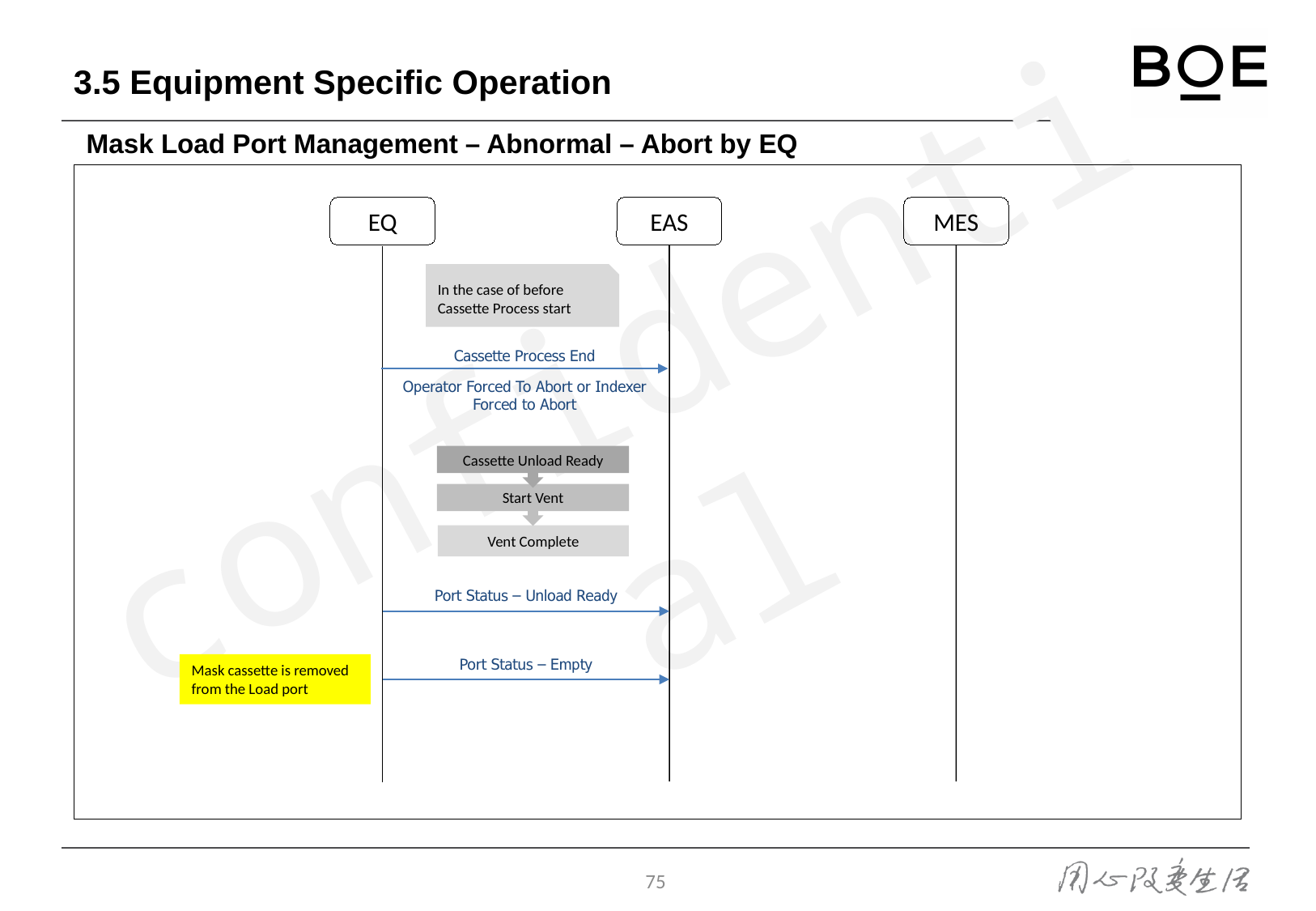

# 3.5 Equipment Specific Operation
Mask Load Port Management – Abnormal – Abort by EQ

EQ
EAS
MES
In the case of before Cassette Process start
Cassette Process End
Operator Forced To Abort or Indexer Forced to Abort
Cassette Unload Ready
Start Vent
Vent Complete
Port Status – Unload Ready
Port Status – Empty
Mask cassette is removed from the Load port